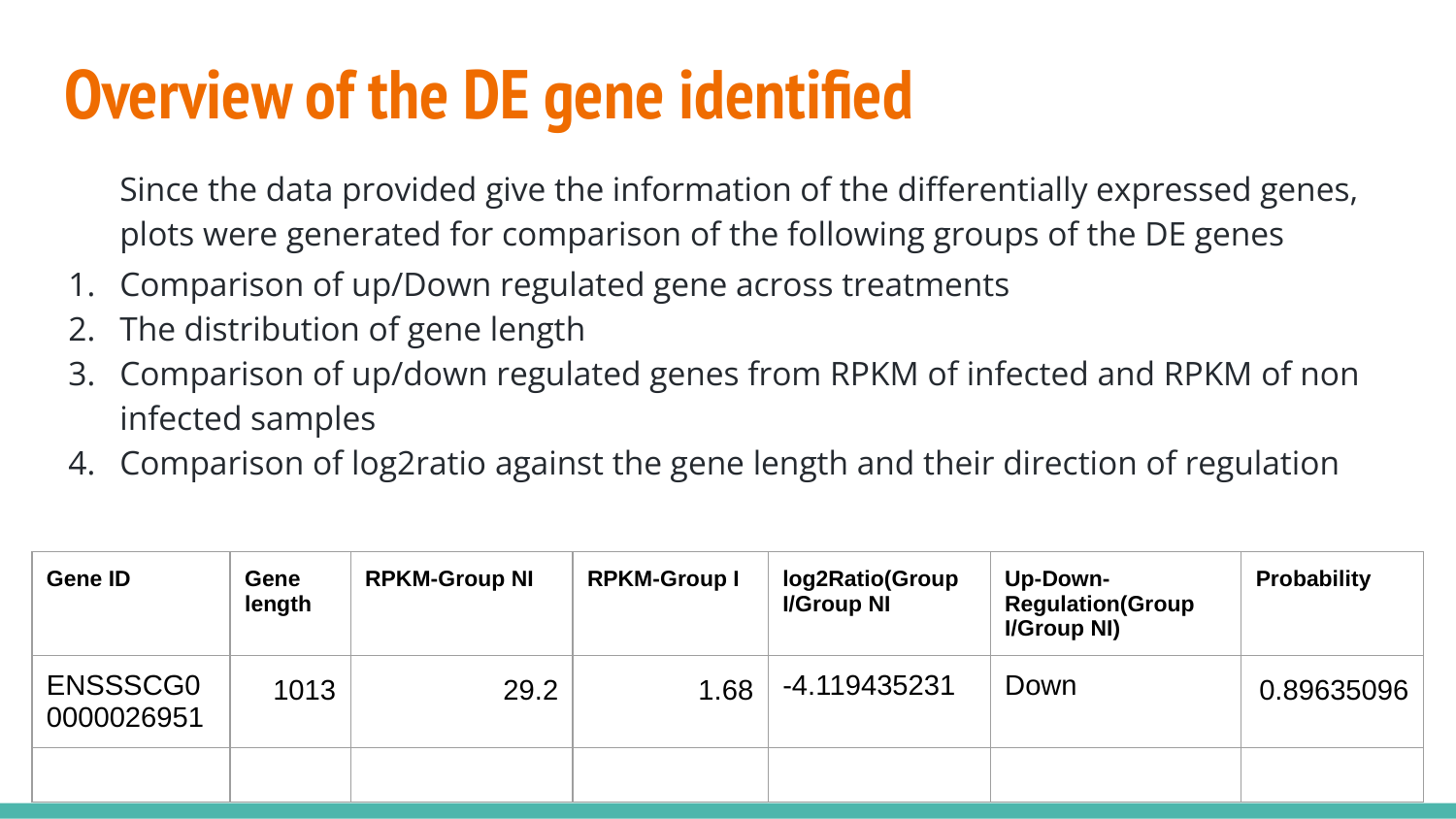

# Overview of the DE gene identified
Since the data provided give the information of the differentially expressed genes, plots were generated for comparison of the following groups of the DE genes
Comparison of up/Down regulated gene across treatments
The distribution of gene length
Comparison of up/down regulated genes from RPKM of infected and RPKM of non infected samples
Comparison of log2ratio against the gene length and their direction of regulation

| Gene ID | Gene length | RPKM-Group NI | RPKM-Group I | log2Ratio(Group I/Group NI | Up-Down-Regulation(Group I/Group NI) | Probability |
| --- | --- | --- | --- | --- | --- | --- |
| ENSSSCG00000026951 | 1013 | 29.2 | 1.68 | -4.119435231 | Down | 0.89635096 |
|  |  |  |  |  |  |  |